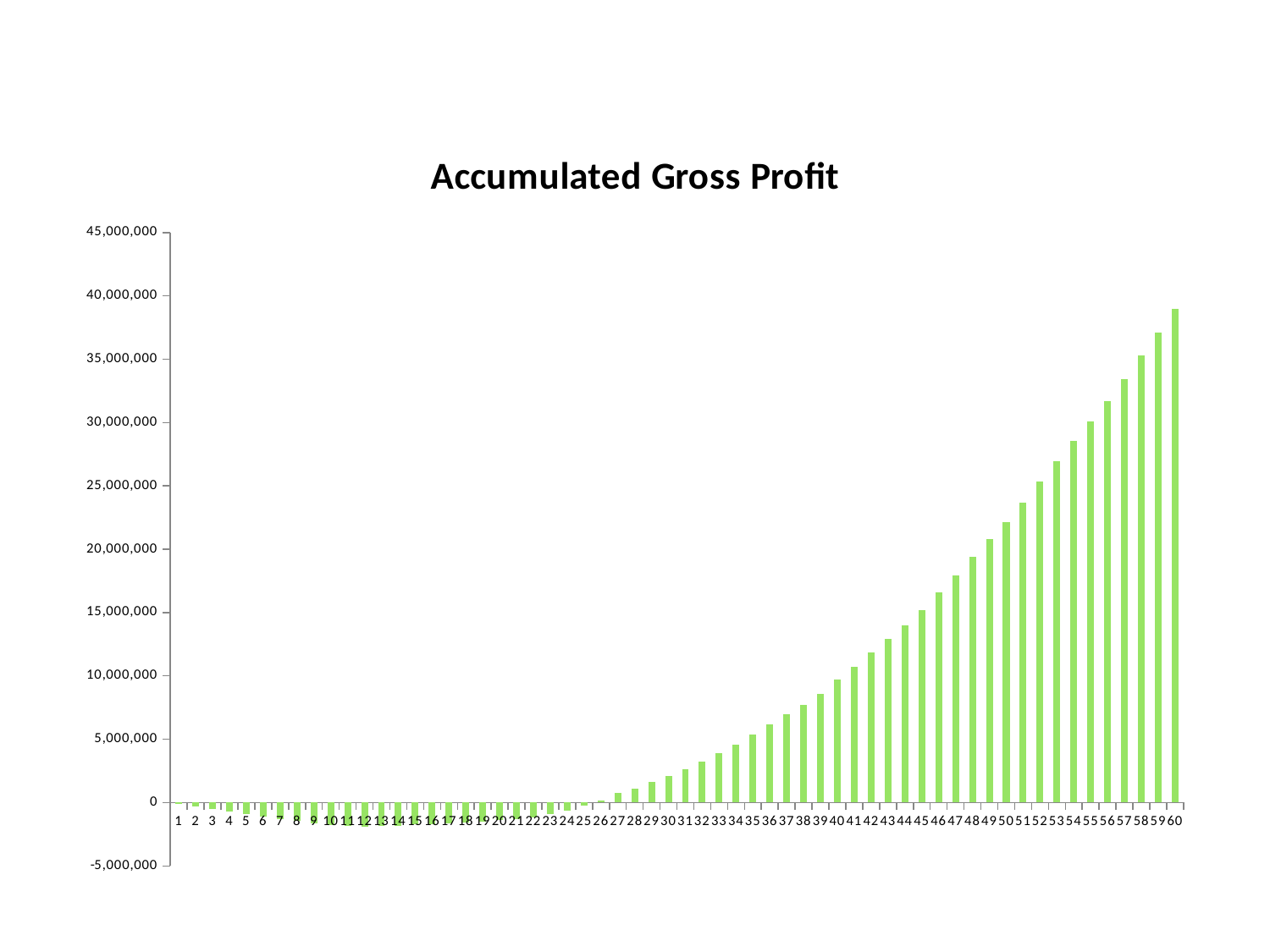

### Chart: Accumulated Gross Profit

| Category | Acc. Gross Profit |
|---|---|
| 1 | -90677.33799999987 |
| 2 | -295579.6220000001 |
| 3 | -491256.7559999997 |
| 4 | -690348.622 |
| 5 | -900125.4099999989 |
| 6 | -1096904.5079999992 |
| 7 | -1286737.2919999997 |
| 8 | -1445032.874000002 |
| 9 | -1622191.0080000036 |
| 10 | -1785005.3960000037 |
| 11 | -1843607.0899999973 |
| 12 | -1895201.1719999963 |
| 13 | -1861167.8640000017 |
| 14 | -1832834.6120000083 |
| 15 | -1721755.2480000008 |
| 16 | -1731609.7140000046 |
| 17 | -1634638.1040000038 |
| 18 | -1551949.6700000076 |
| 19 | -1476216.048000022 |
| 20 | -1404614.6000000106 |
| 21 | -1291816.8779999928 |
| 22 | -1149001.2839999672 |
| 23 | -873978.097999987 |
| 24 | -621482.6759999634 |
| 25 | -211401.34999993886 |
| 26 | 145214.91000004136 |
| 27 | 732679.1840000192 |
| 28 | 1129397.4560000685 |
| 29 | 1615159.6260000581 |
| 30 | 2127465.4160001595 |
| 31 | 2637545.586000125 |
| 32 | 3249521.1120001813 |
| 33 | 3904864.934000247 |
| 34 | 4574657.0540001355 |
| 35 | 5344462.920000021 |
| 36 | 6153831.741999987 |
| 37 | 6948093.641999959 |
| 38 | 7718530.933999952 |
| 39 | 8613618.769999903 |
| 40 | 9705814.499999853 |
| 41 | 10741766.49799999 |
| 42 | 11840964.377999777 |
| 43 | 12899278.523999788 |
| 44 | 13977726.492000017 |
| 45 | 15180512.20599991 |
| 46 | 16565761.553999905 |
| 47 | 17905698.843999848 |
| 48 | 19402236.13399966 |
| 49 | 20826587.07999982 |
| 50 | 22152860.21999973 |
| 51 | 23688883.897999585 |
| 52 | 25356099.26799933 |
| 53 | 26949585.097999252 |
| 54 | 28549598.01999887 |
| 55 | 30098296.395999018 |
| 56 | 31690957.041999243 |
| 57 | 33437471.907999124 |
| 58 | 35315539.74199901 |
| 59 | 37101099.76199871 |
| 60 | 38984164.90799904 |